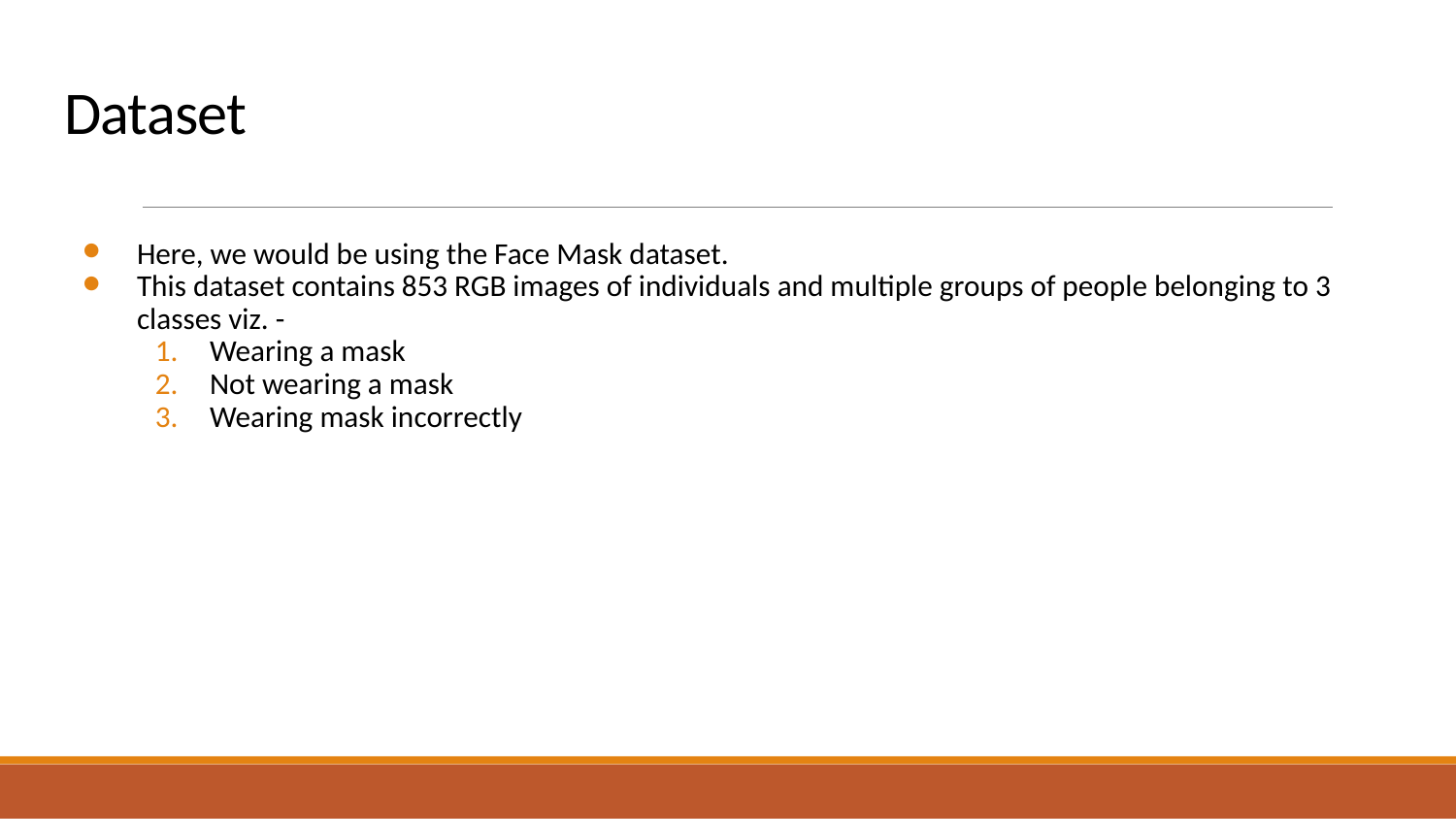

# Dataset
Here, we would be using the Face Mask dataset.
This dataset contains 853 RGB images of individuals and multiple groups of people belonging to 3 classes viz. -
Wearing a mask
Not wearing a mask
Wearing mask incorrectly